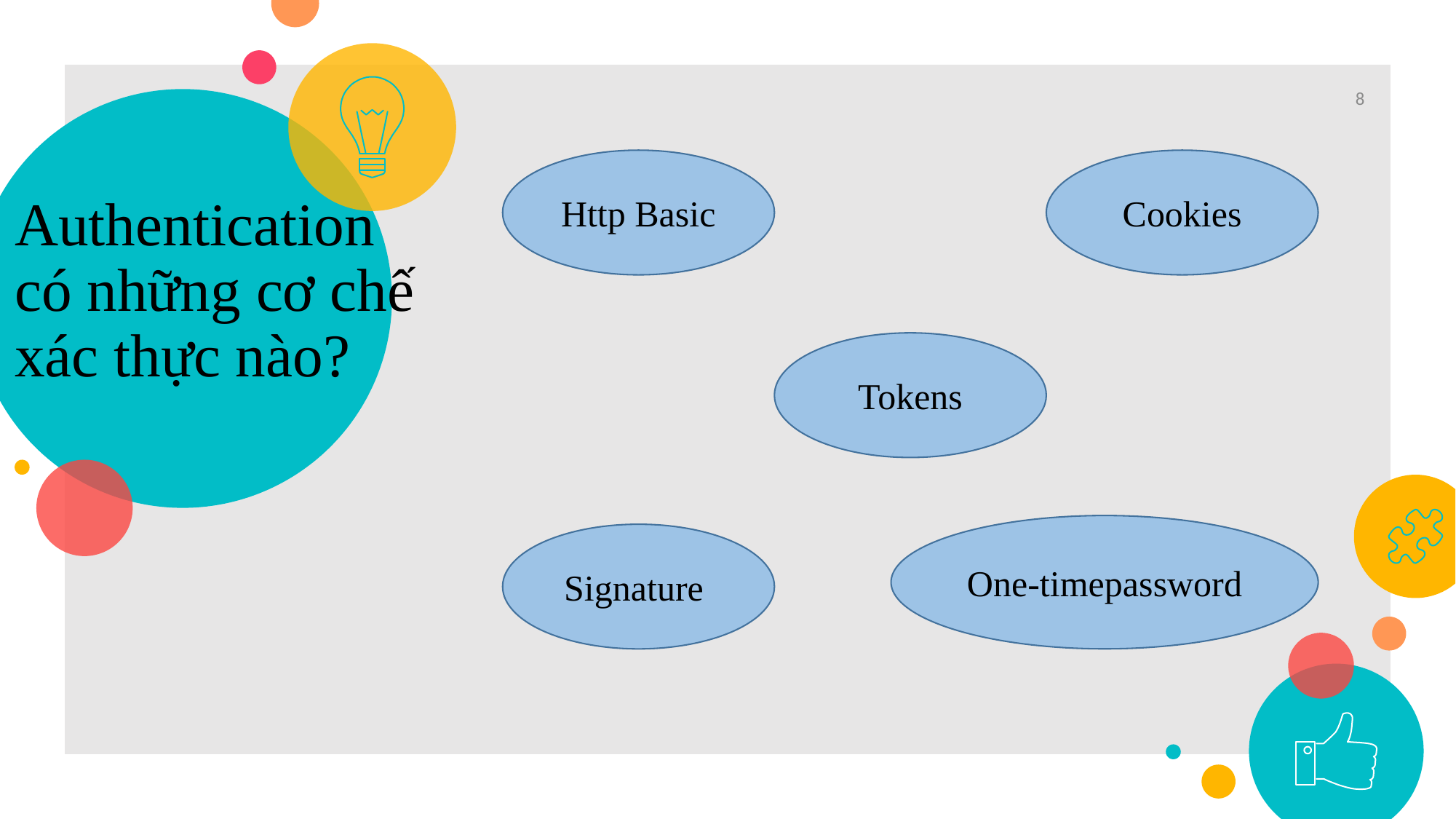

# Authentication có những cơ chế xác thực nào?
8
Http Basic
Cookies
Tokens
One-timepassword
Signature